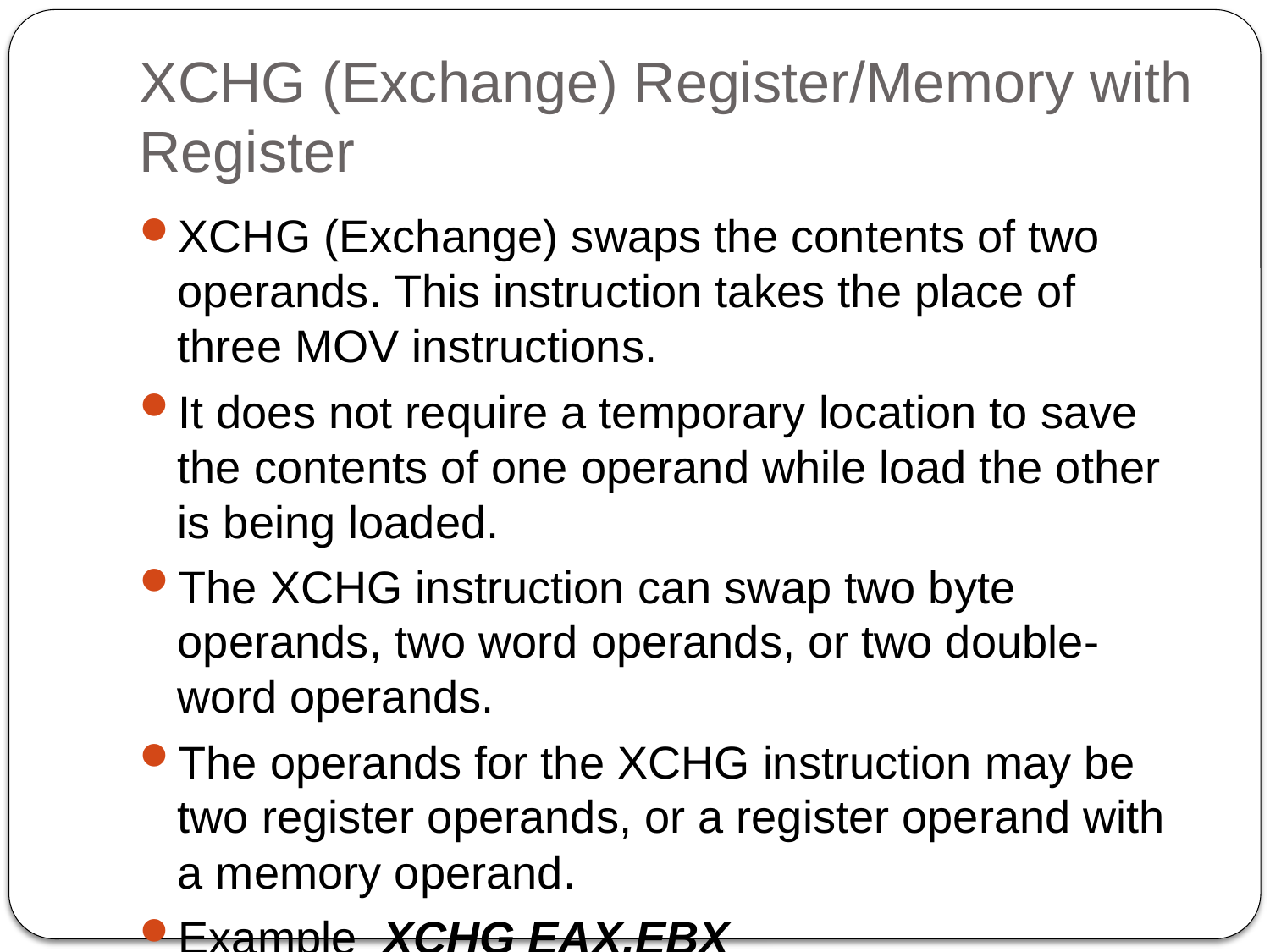

# XCHG (Exchange) Register/Memory with Register
XCHG (Exchange) swaps the contents of two operands. This instruction takes the place of three MOV instructions.
It does not require a temporary location to save the contents of one operand while load the other is being loaded.
The XCHG instruction can swap two byte operands, two word operands, or two double-word operands.
The operands for the XCHG instruction may be two register operands, or a register operand with a memory operand.
Example  XCHG EAX,EBX
EAX <-> EBX